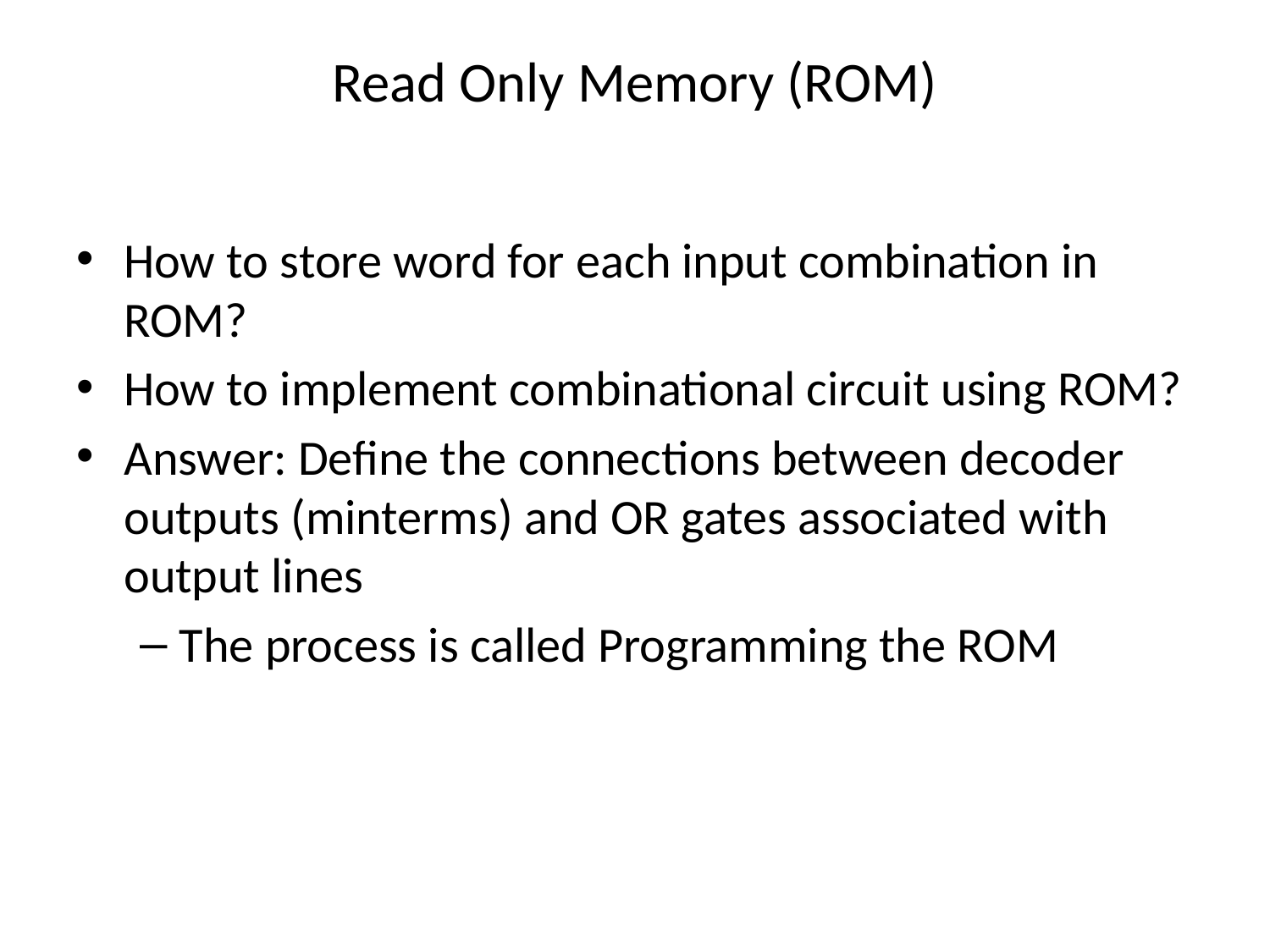

# Read Only Memory (ROM)
How to store word for each input combination in ROM?
How to implement combinational circuit using ROM?
Answer: Define the connections between decoder outputs (minterms) and OR gates associated with output lines
The process is called Programming the ROM